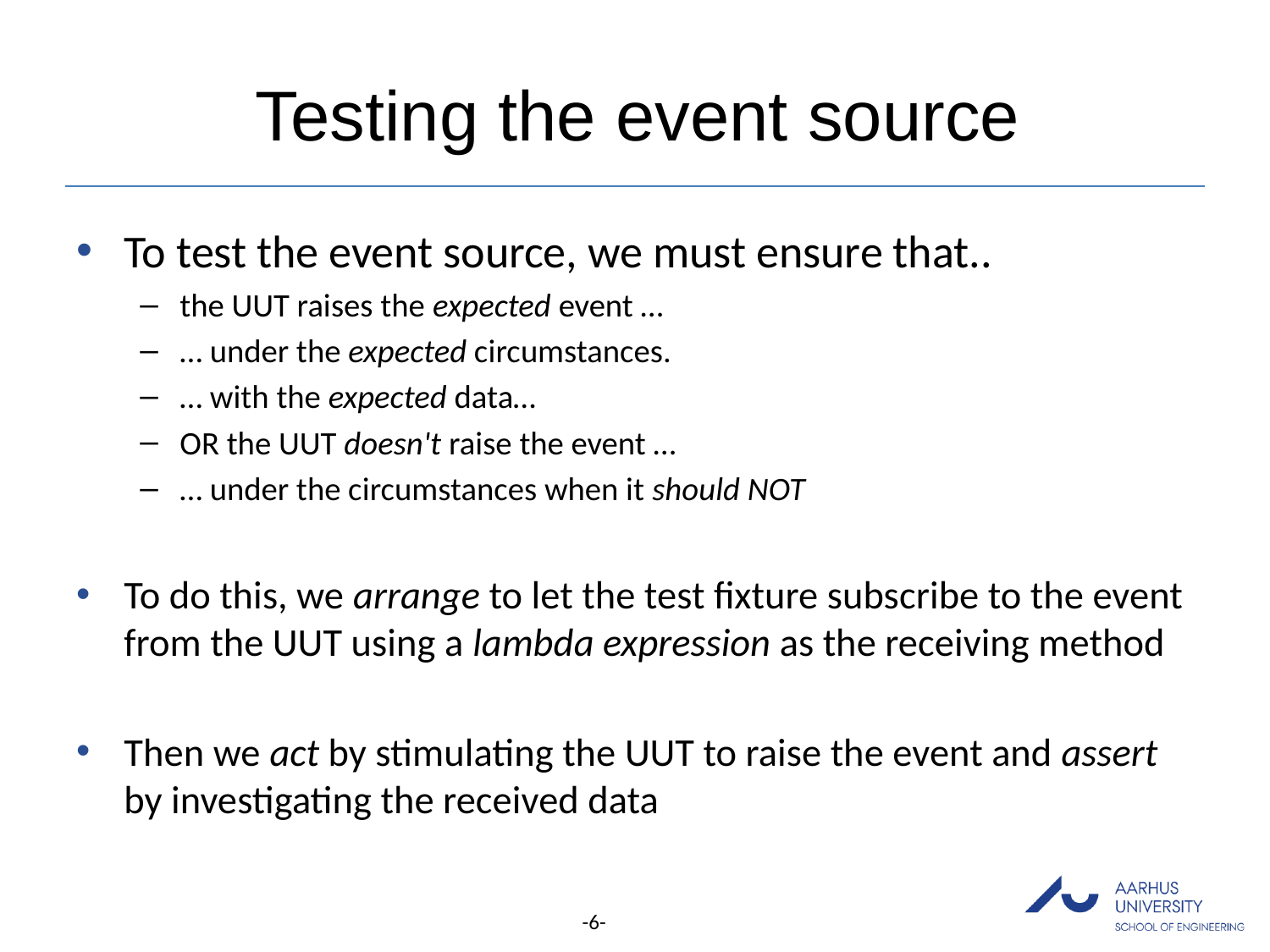

# Testing the event source
To test the event source, we must ensure that..
the UUT raises the expected event …
… under the expected circumstances.
… with the expected data…
OR the UUT doesn't raise the event …
… under the circumstances when it should NOT

To do this, we arrange to let the test fixture subscribe to the event from the UUT using a lambda expression as the receiving method

Then we act by stimulating the UUT to raise the event and assert by investigating the received data